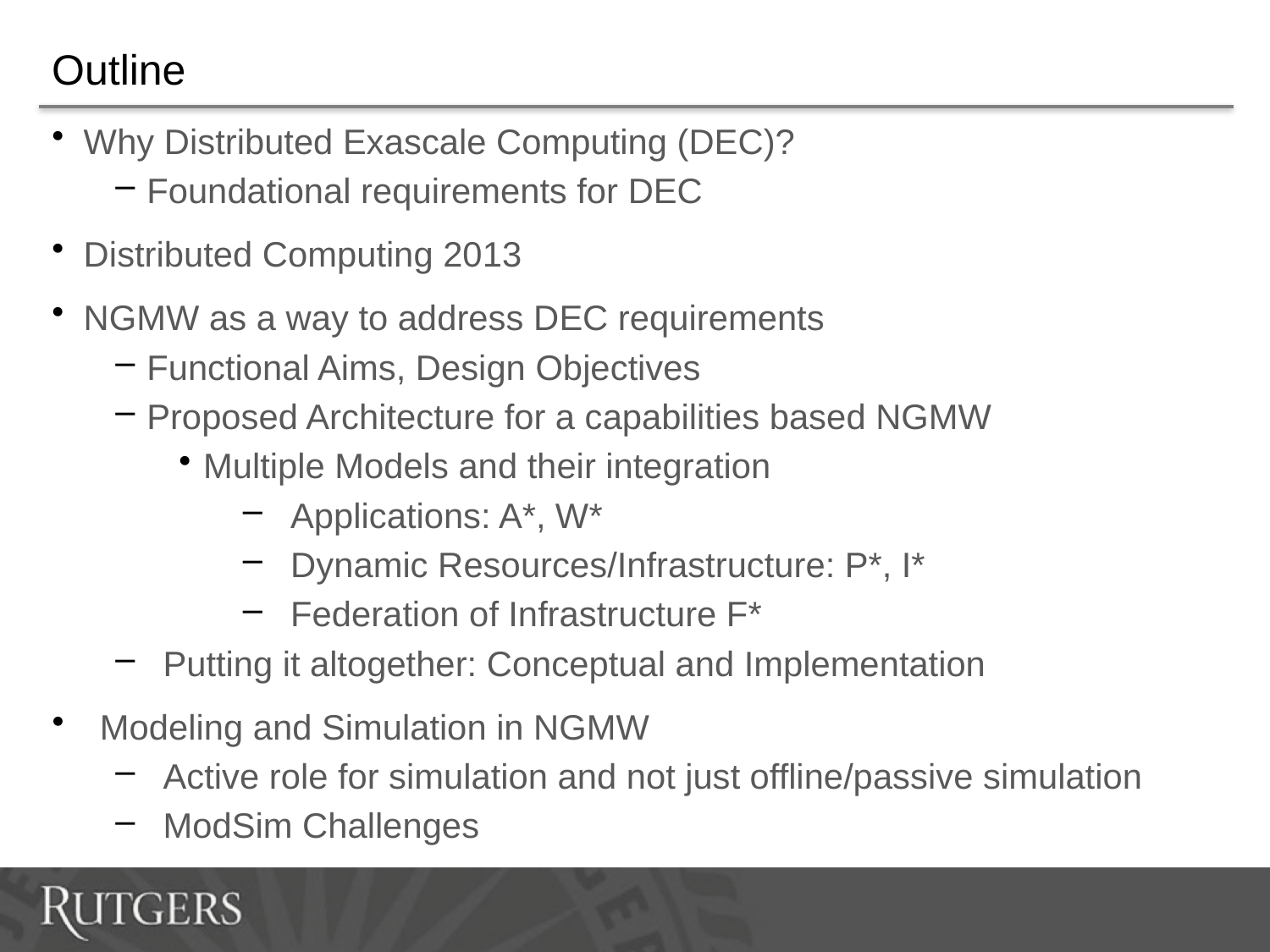

# Outline
Why Distributed Exascale Computing (DEC)?
Foundational requirements for DEC
Distributed Computing 2013
NGMW as a way to address DEC requirements
Functional Aims, Design Objectives
Proposed Architecture for a capabilities based NGMW
Multiple Models and their integration
Applications: A*, W*
Dynamic Resources/Infrastructure: P*, I*
Federation of Infrastructure F*
Putting it altogether: Conceptual and Implementation
Modeling and Simulation in NGMW
Active role for simulation and not just offline/passive simulation
ModSim Challenges